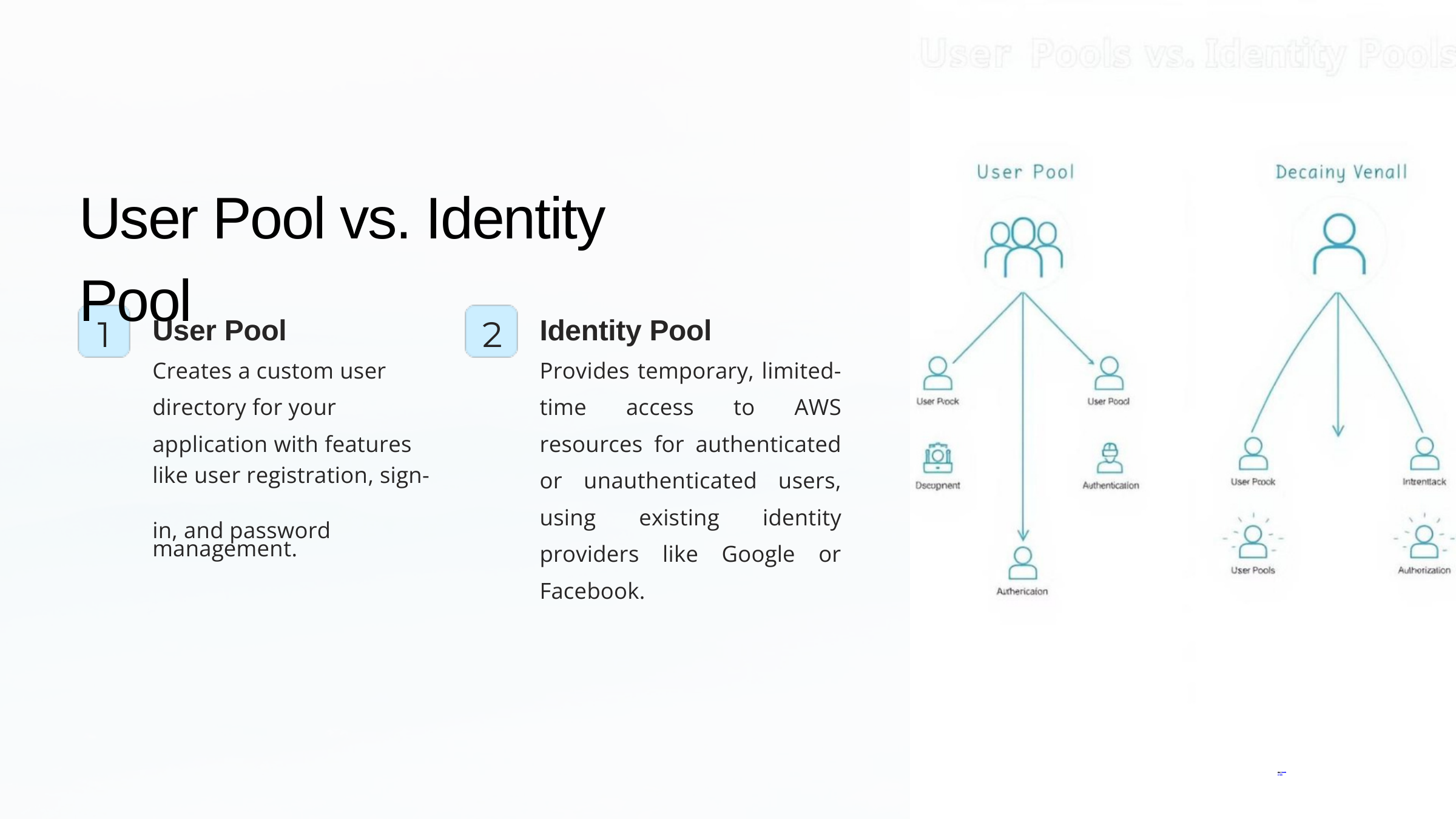

User Pool vs. Identity Pool

1
2
User Pool
Creates a custom user directory for your application with features
like user registration, sign-
in, and password
management.
Identity Pool
Provides temporary, limited-time access to AWS resources for authenticated or unauthenticated users, using existing identity providers like Google or Facebook.
pre e ncode d. png